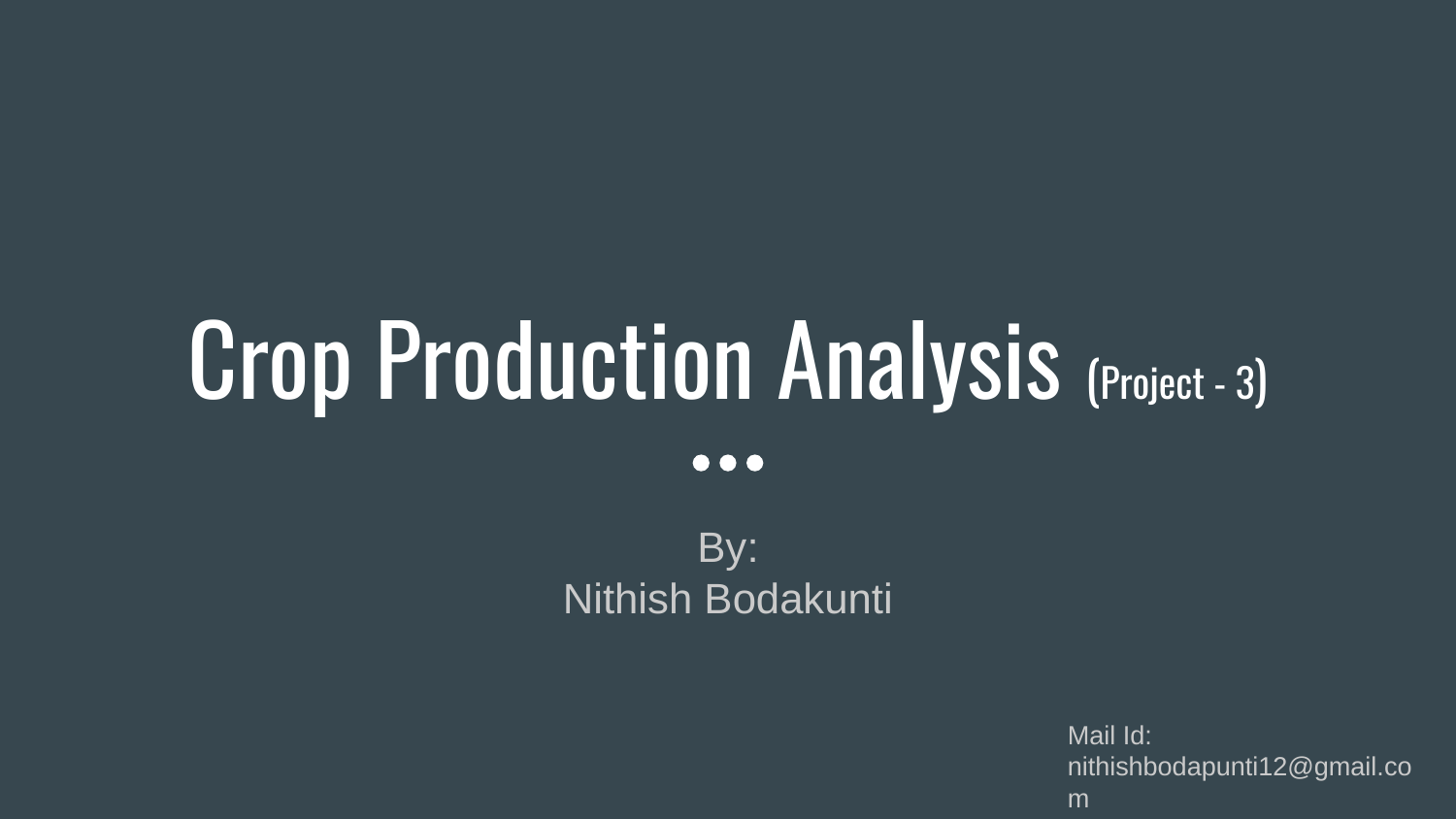

# Crop Production Analysis (Project - 3)
By:
Nithish Bodakunti
Mail Id: nithishbodapunti12@gmail.com